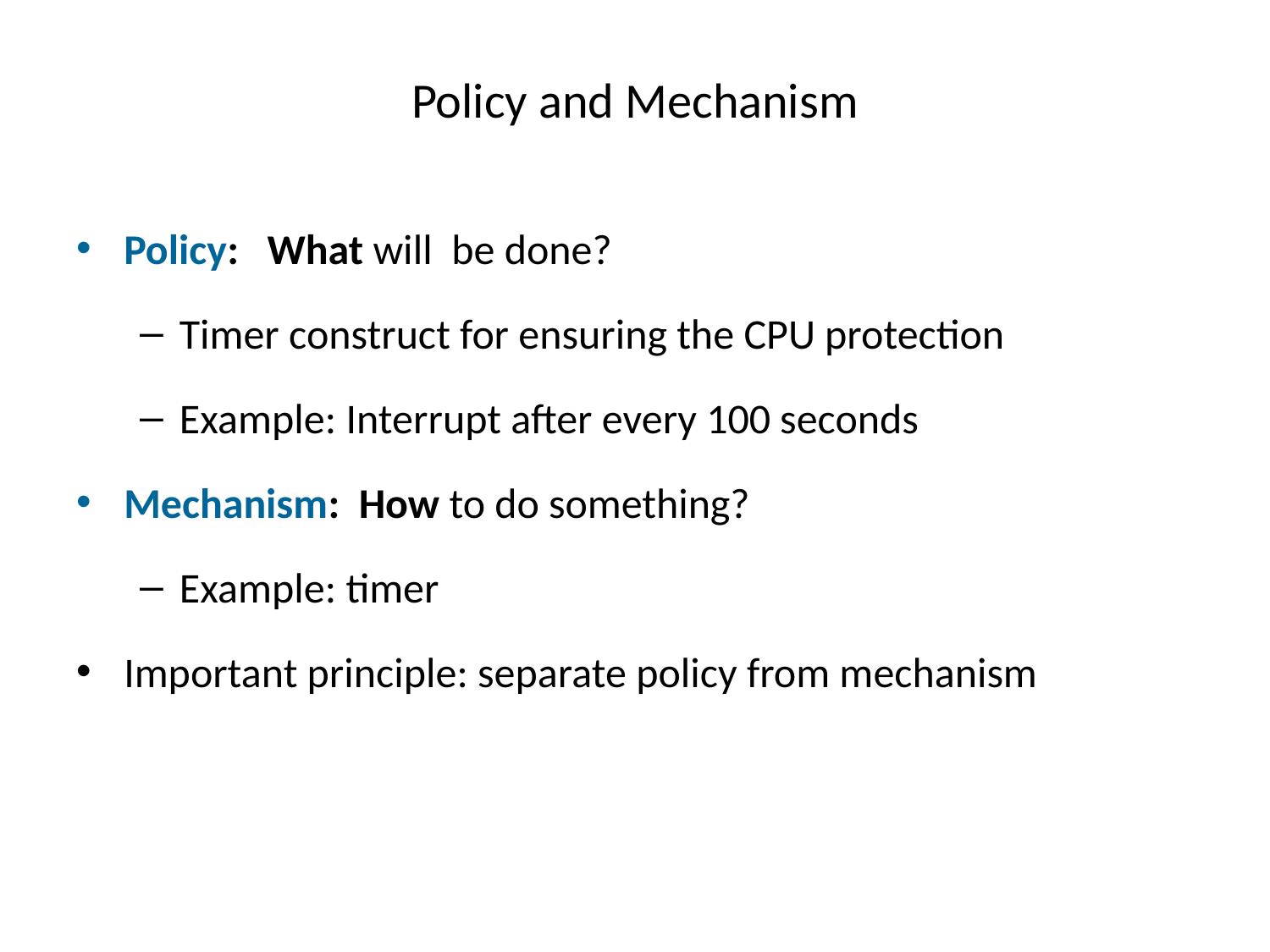

# Policy and Mechanism
Policy:   What will  be done?
Timer construct for ensuring the CPU protection
Example: Interrupt after every 100 seconds
Mechanism:  How to do something?
Example: timer
Important principle: separate policy from mechanism